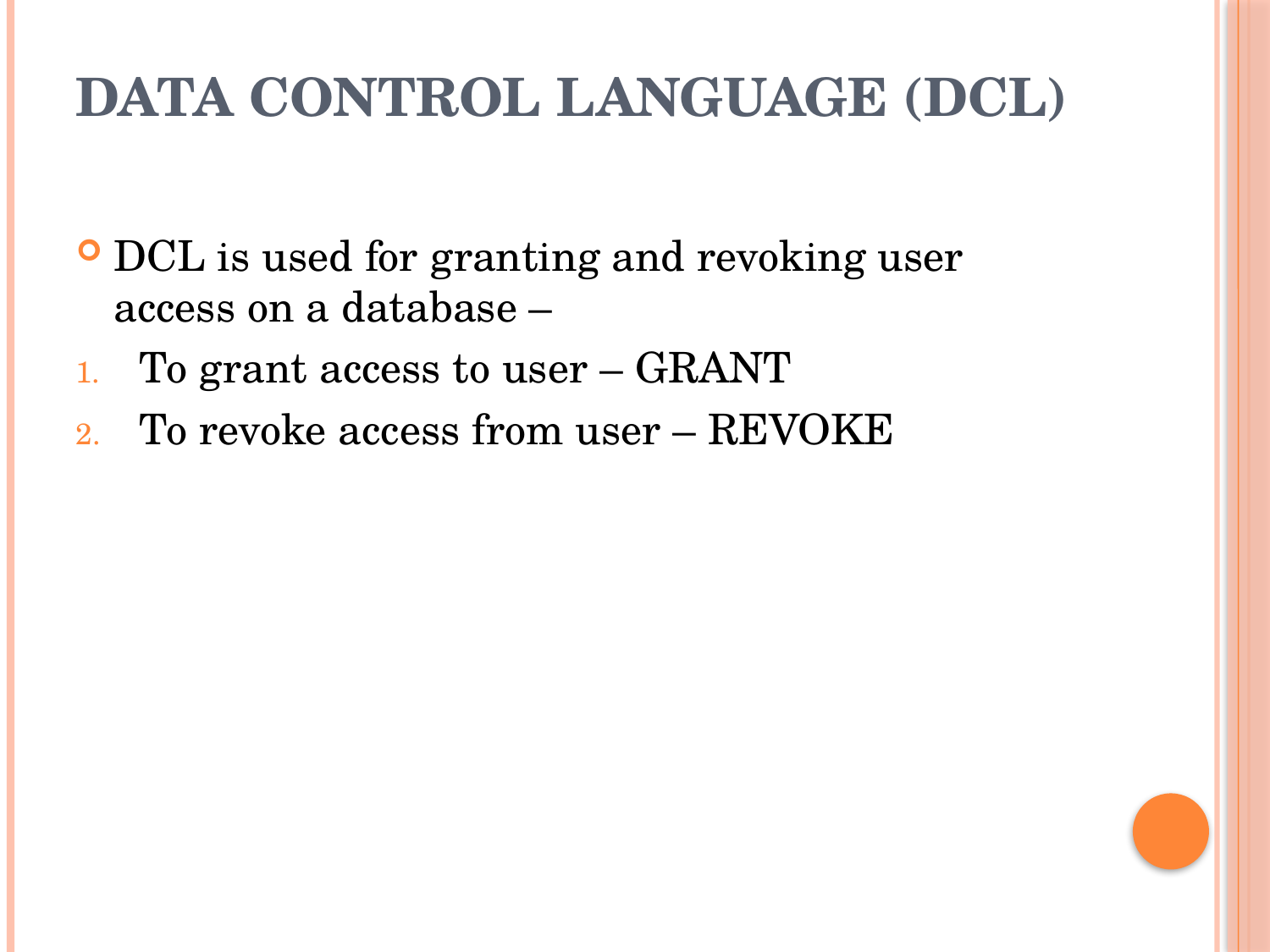

# Data Control language (DCL)
DCL is used for granting and revoking user access on a database –
To grant access to user – GRANT
To revoke access from user – REVOKE